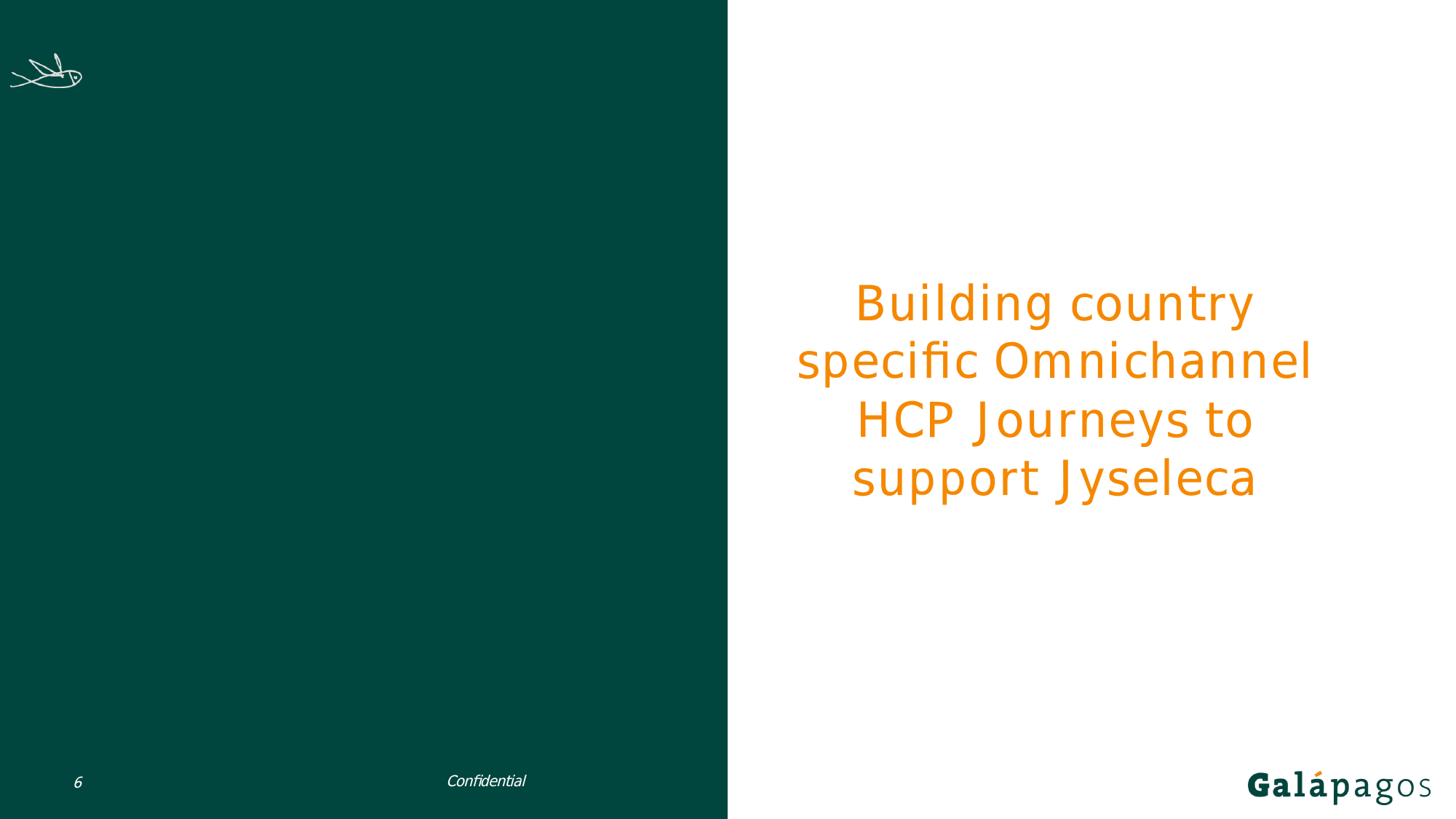

Building country specific Omnichannel HCP Journeys to support Jyseleca